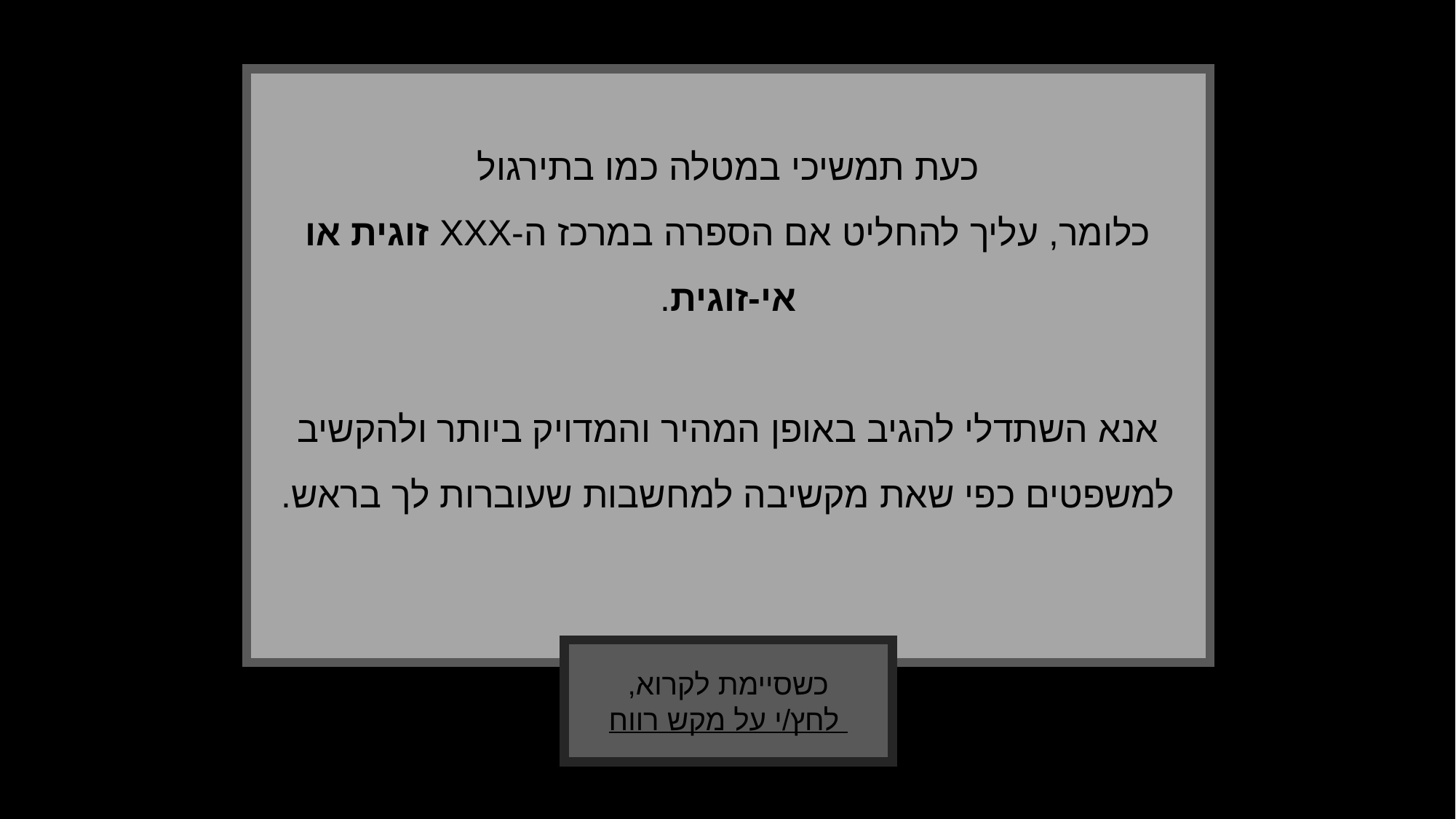

כעת תמשיכי במטלה כמו בתירגול
כלומר, עליך להחליט אם הספרה במרכז ה-XXX זוגית או אי-זוגית.

אנא השתדלי להגיב באופן המהיר והמדויק ביותר ולהקשיב למשפטים כפי שאת מקשיבה למחשבות שעוברות לך בראש.
כשסיימת לקרוא,
 לחץ/י על מקש רווח